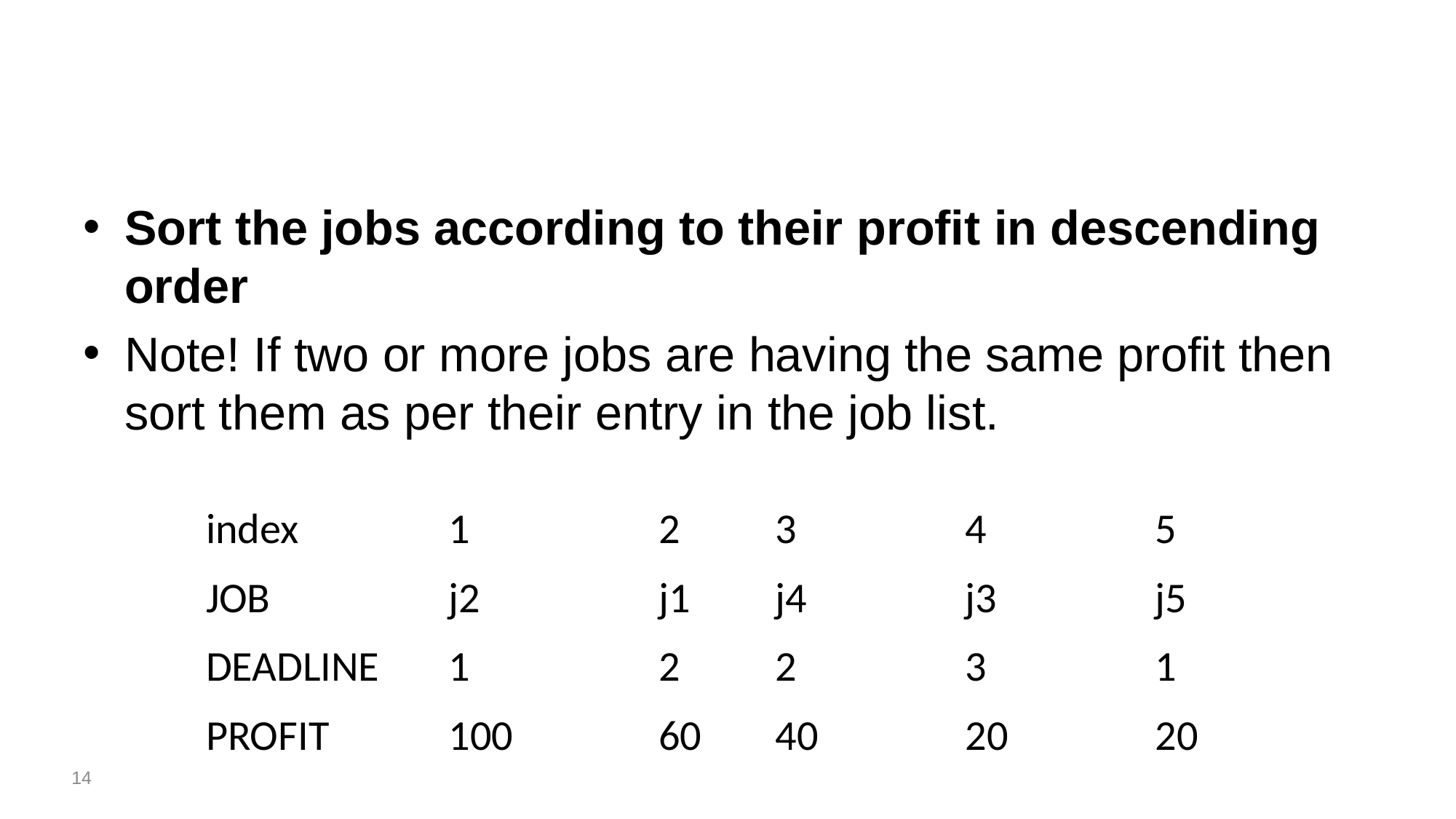

#
Sort the jobs according to their profit in descending order
Note! If two or more jobs are having the same profit then sort them as per their entry in the job list.

| index | 1 | 2 | 3 | 4 | 5 |
| --- | --- | --- | --- | --- | --- |
| JOB | j2 | j1 | j4 | j3 | j5 |
| DEADLINE | 1 | 2 | 2 | 3 | 1 |
| PROFIT | 100 | 60 | 40 | 20 | 20 |
14